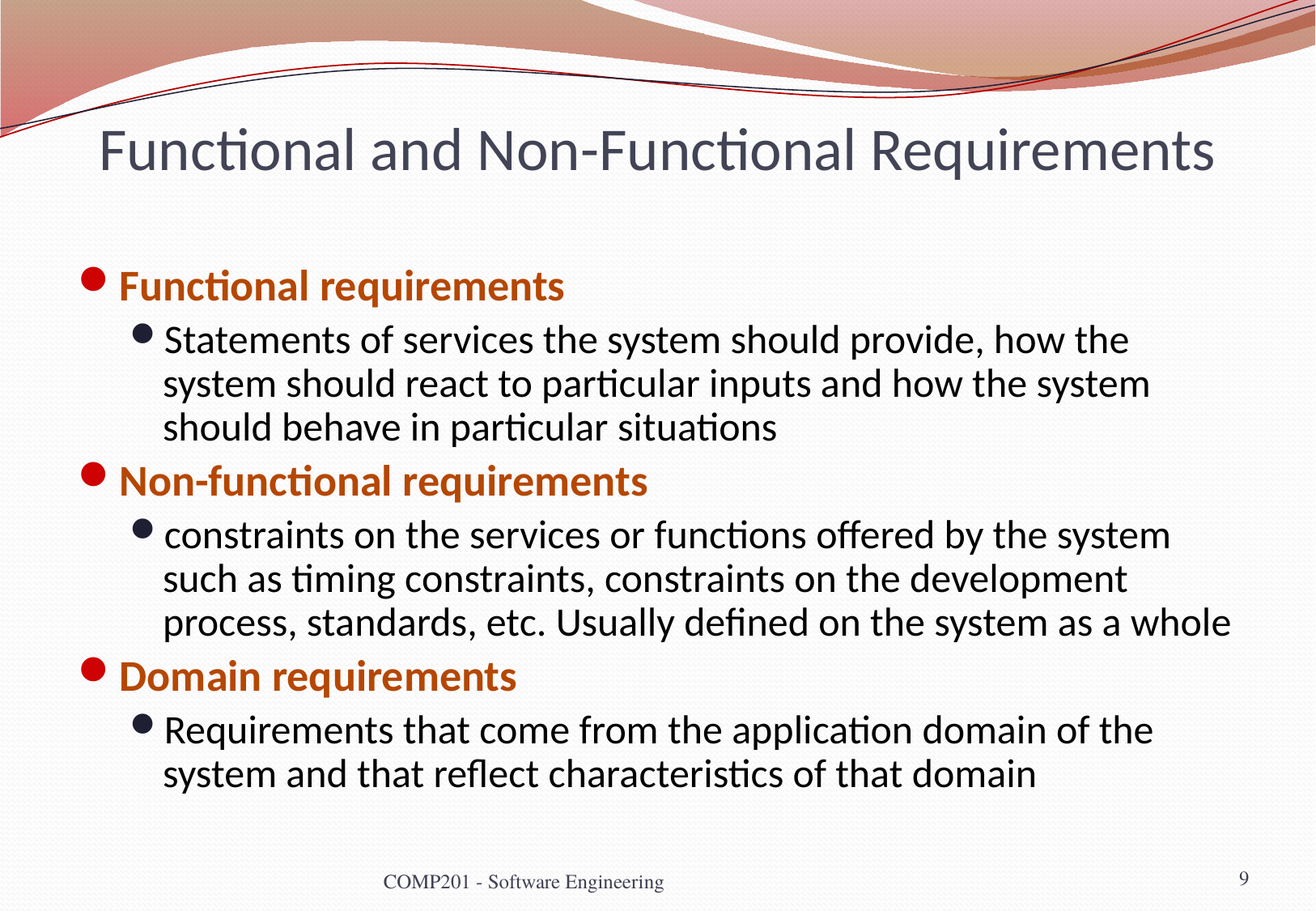

# Functional and Non-Functional Requirements
Functional requirements
Statements of services the system should provide, how the system should react to particular inputs and how the system should behave in particular situations
Non-functional requirements
constraints on the services or functions offered by the system such as timing constraints, constraints on the development process, standards, etc. Usually defined on the system as a whole
Domain requirements
Requirements that come from the application domain of the system and that reflect characteristics of that domain

COMP201 - Software Engineering
9